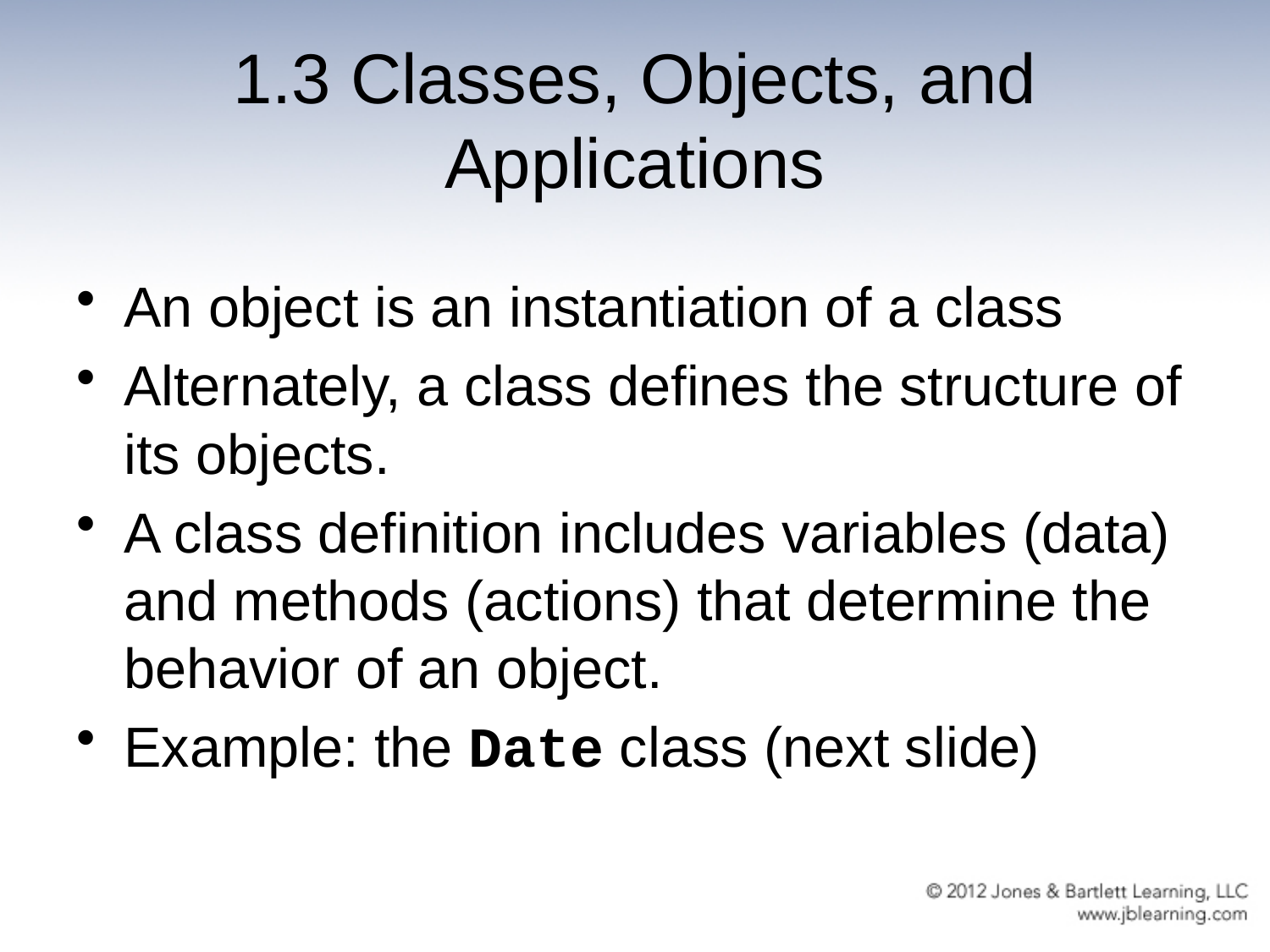

# 1.3 Classes, Objects, and Applications
An object is an instantiation of a class
Alternately, a class defines the structure of its objects.
A class definition includes variables (data) and methods (actions) that determine the behavior of an object.
Example: the Date class (next slide)